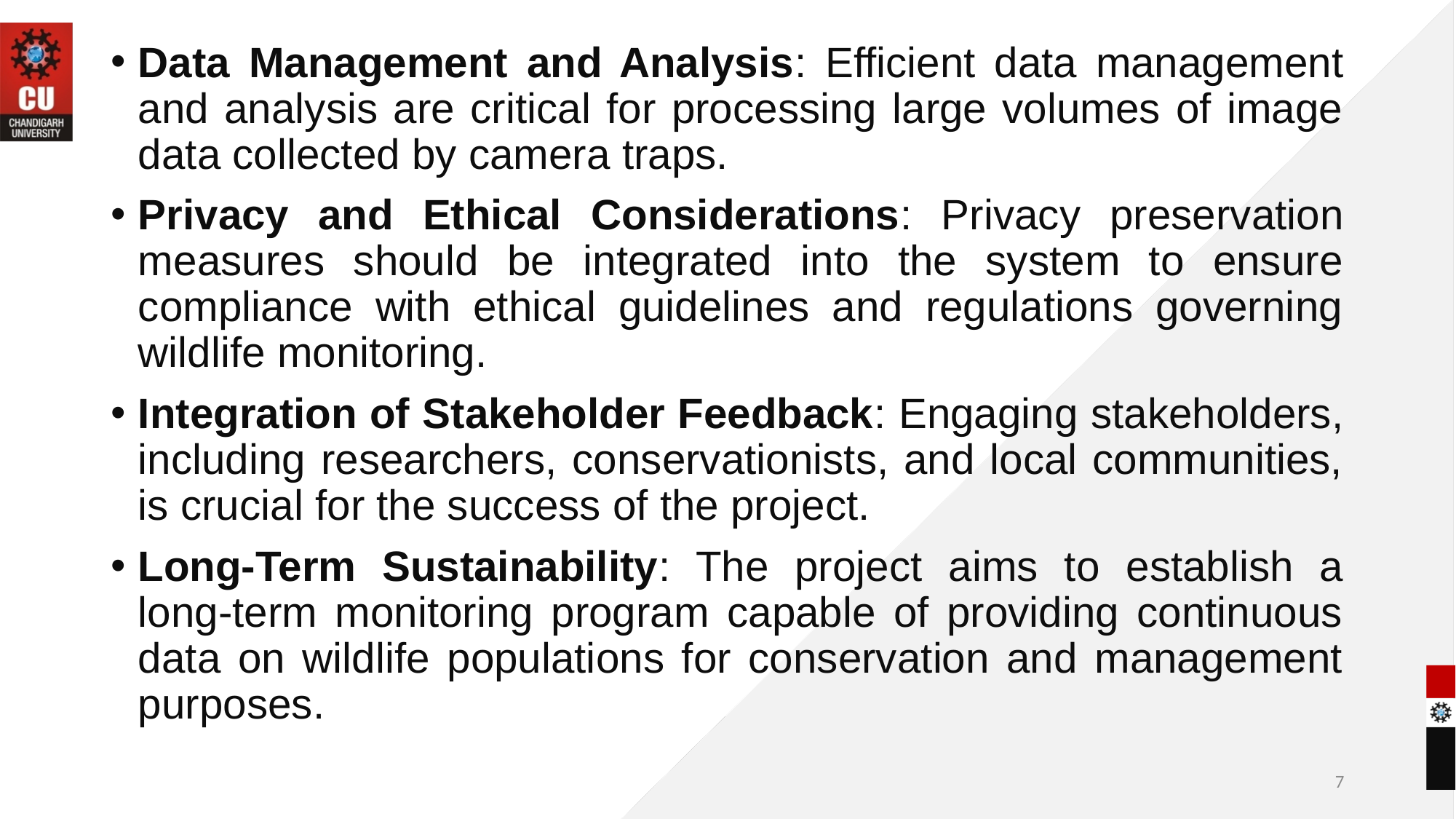

Data Management and Analysis: Efficient data management and analysis are critical for processing large volumes of image data collected by camera traps.
Privacy and Ethical Considerations: Privacy preservation measures should be integrated into the system to ensure compliance with ethical guidelines and regulations governing wildlife monitoring.
Integration of Stakeholder Feedback: Engaging stakeholders, including researchers, conservationists, and local communities, is crucial for the success of the project.
Long-Term Sustainability: The project aims to establish a long-term monitoring program capable of providing continuous data on wildlife populations for conservation and management purposes.
7